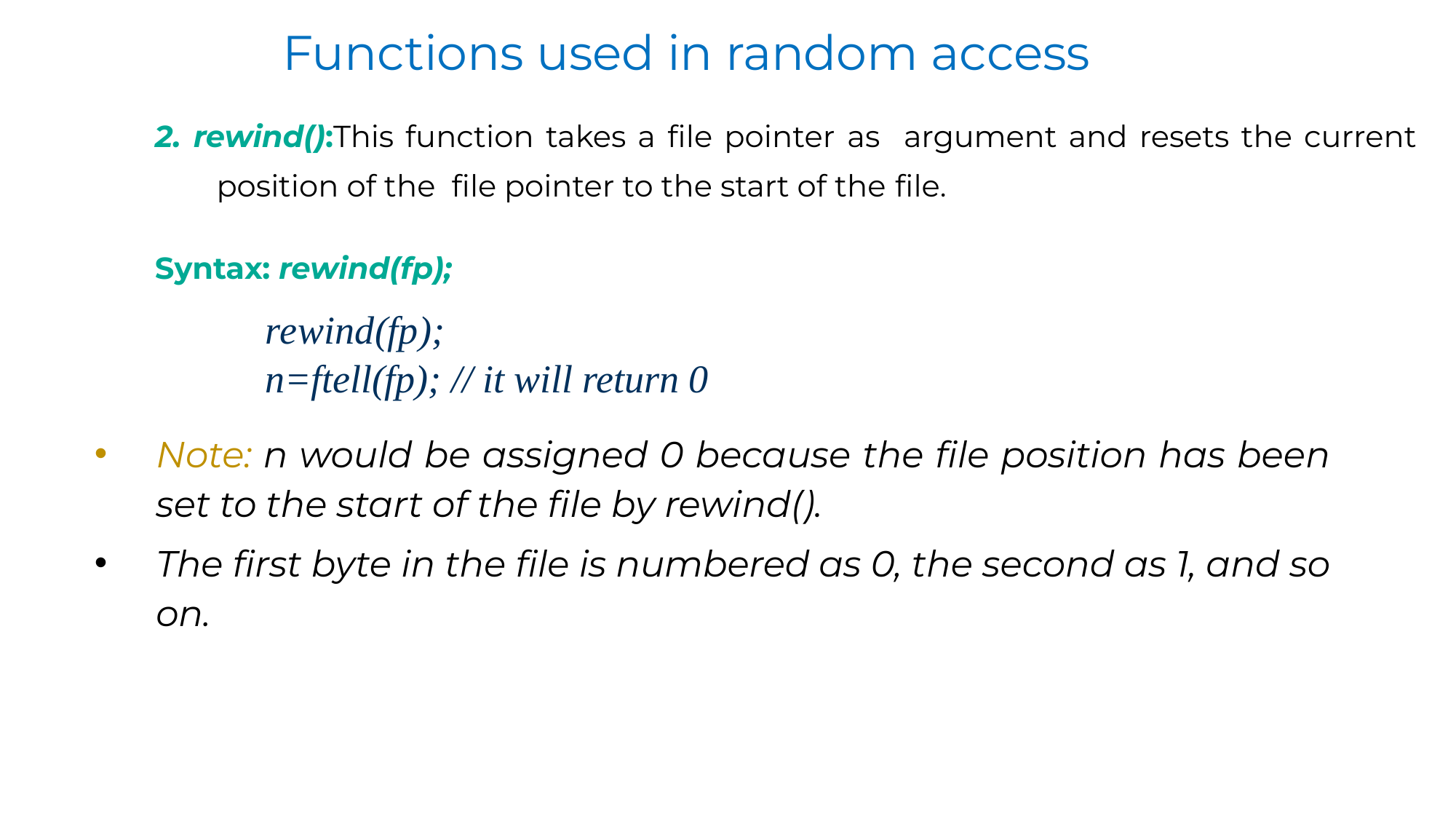

# Functions used in random access
2. rewind():This function takes a file pointer as  argument and resets the current position of the  file pointer to the start of the file.

Syntax: rewind(fp);

rewind(fp);
n=ftell(fp); // it will return 0
Note: n would be assigned 0 because the file position has been set to the start of the file by rewind().
The first byte in the file is numbered as 0, the second as 1, and so on.